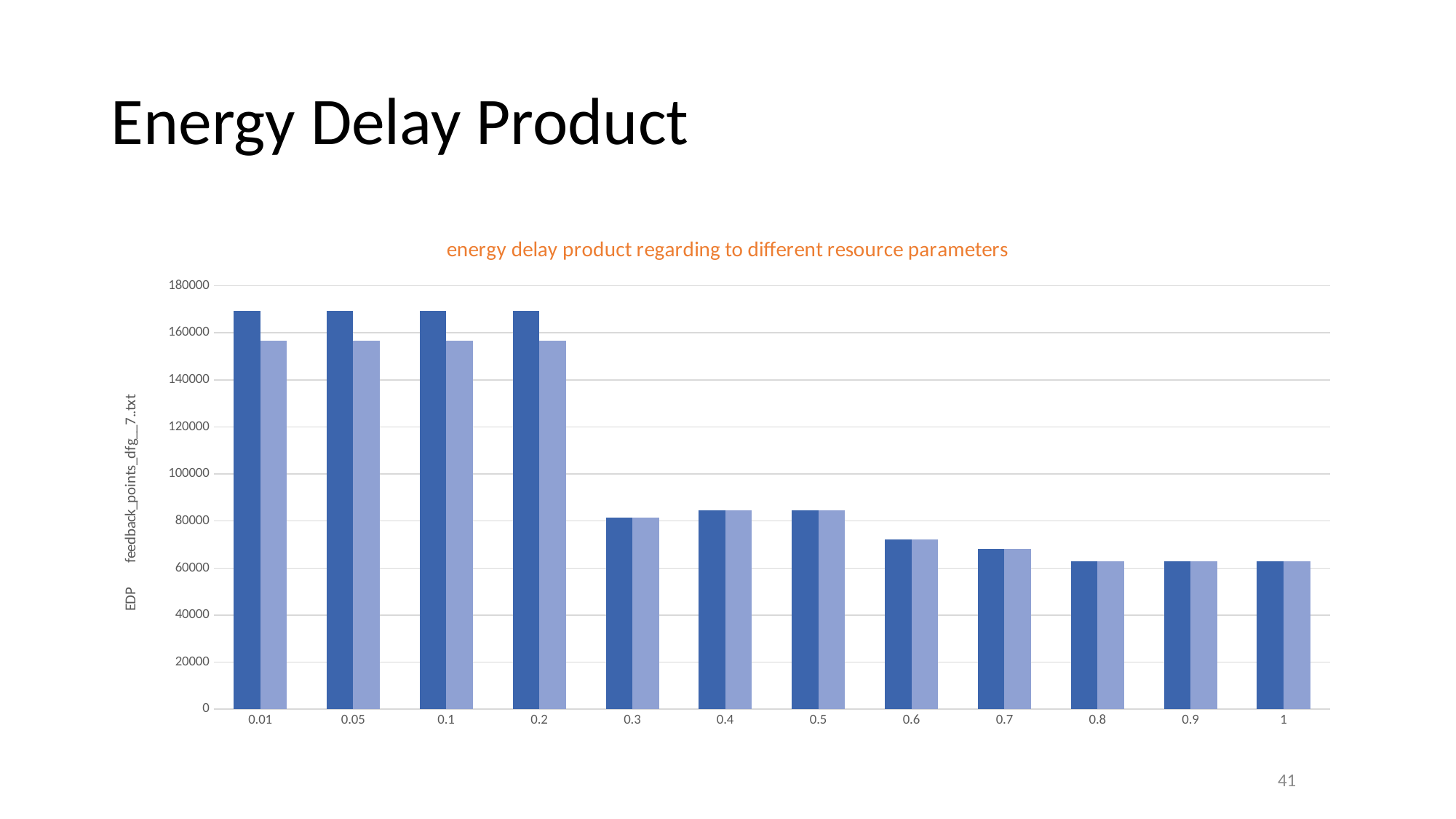

# Energy Delay Product

### Chart: energy delay product regarding to different resource parameters

| Category |  |  |
|---|---|---|
| 0.01 | 169220.4 | 156767.6 |
| 0.05 | 169220.4 | 156767.6 |
| 0.1 | 169220.4 | 156767.6 |
| 0.2 | 169220.4 | 156767.6 |
| 0.3 | 81450.0 | 81450.0 |
| 0.4 | 84690.0 | 84690.0 |
| 0.5 | 84690.0 | 84690.0 |
| 0.6 | 72002.0 | 72002.0 |
| 0.7 | 68110.0 | 68110.0 |
| 0.8 | 62806.0 | 62806.0 |
| 0.9 | 62806.0 | 62806.0 |
| 1 | 62806.0 | 62806.0 |
41